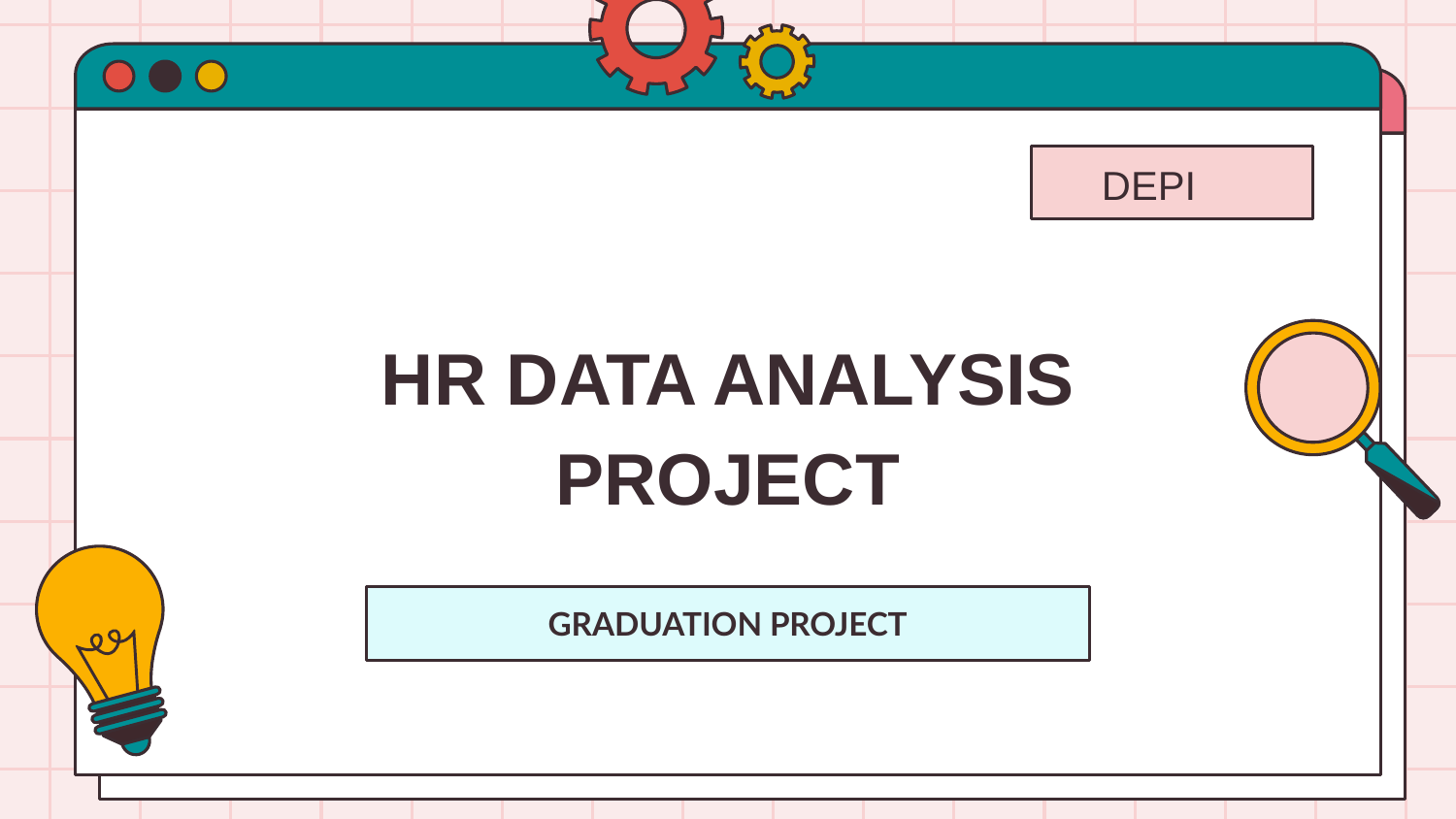

DEPI
# HR DATA ANALYSIS PROJECT
GRADUATION PROJECT